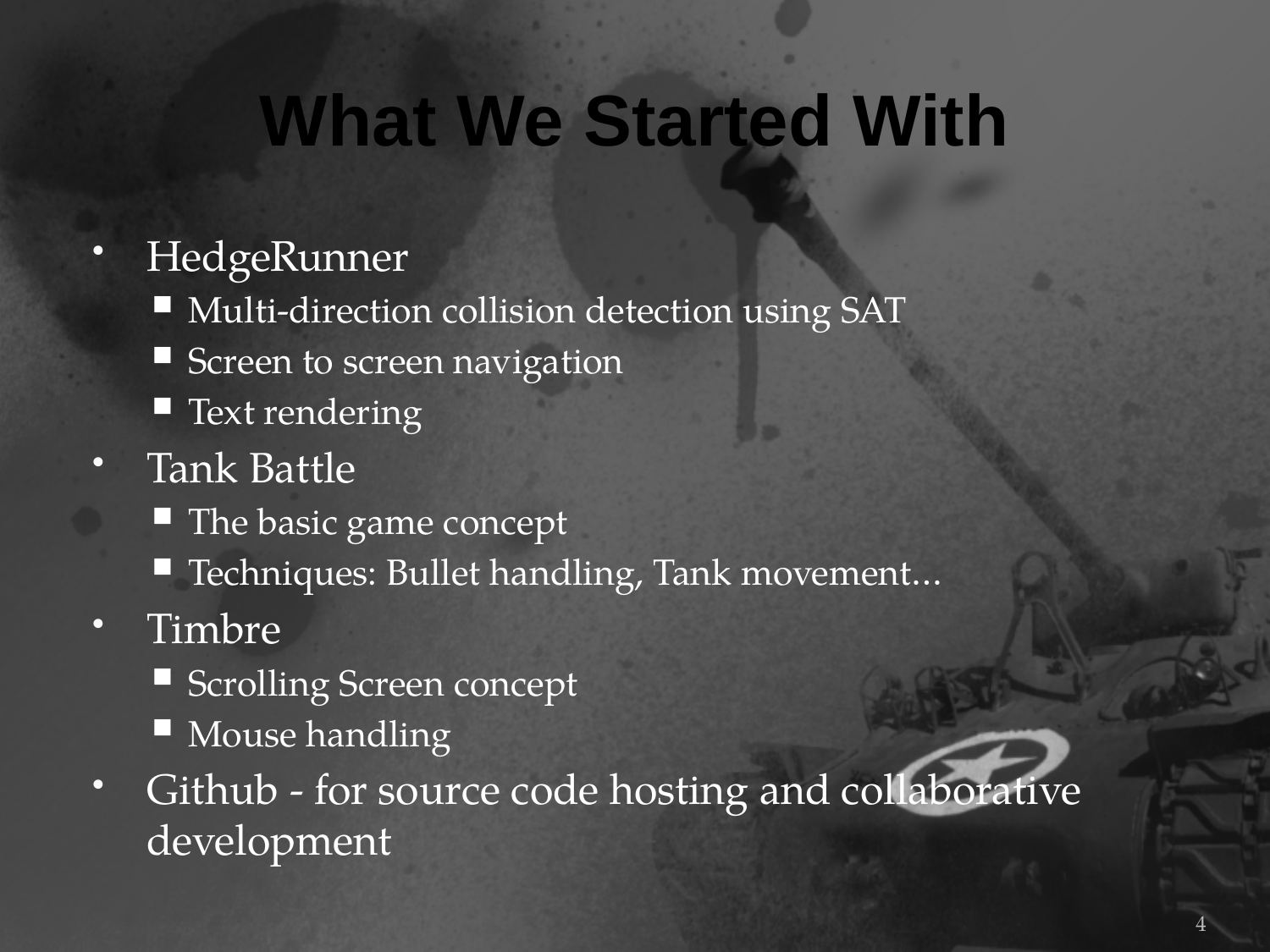

# What We Started With
HedgeRunner
Multi-direction collision detection using SAT
Screen to screen navigation
Text rendering
Tank Battle
The basic game concept
Techniques: Bullet handling, Tank movement…
Timbre
Scrolling Screen concept
Mouse handling
Github - for source code hosting and collaborative development

4